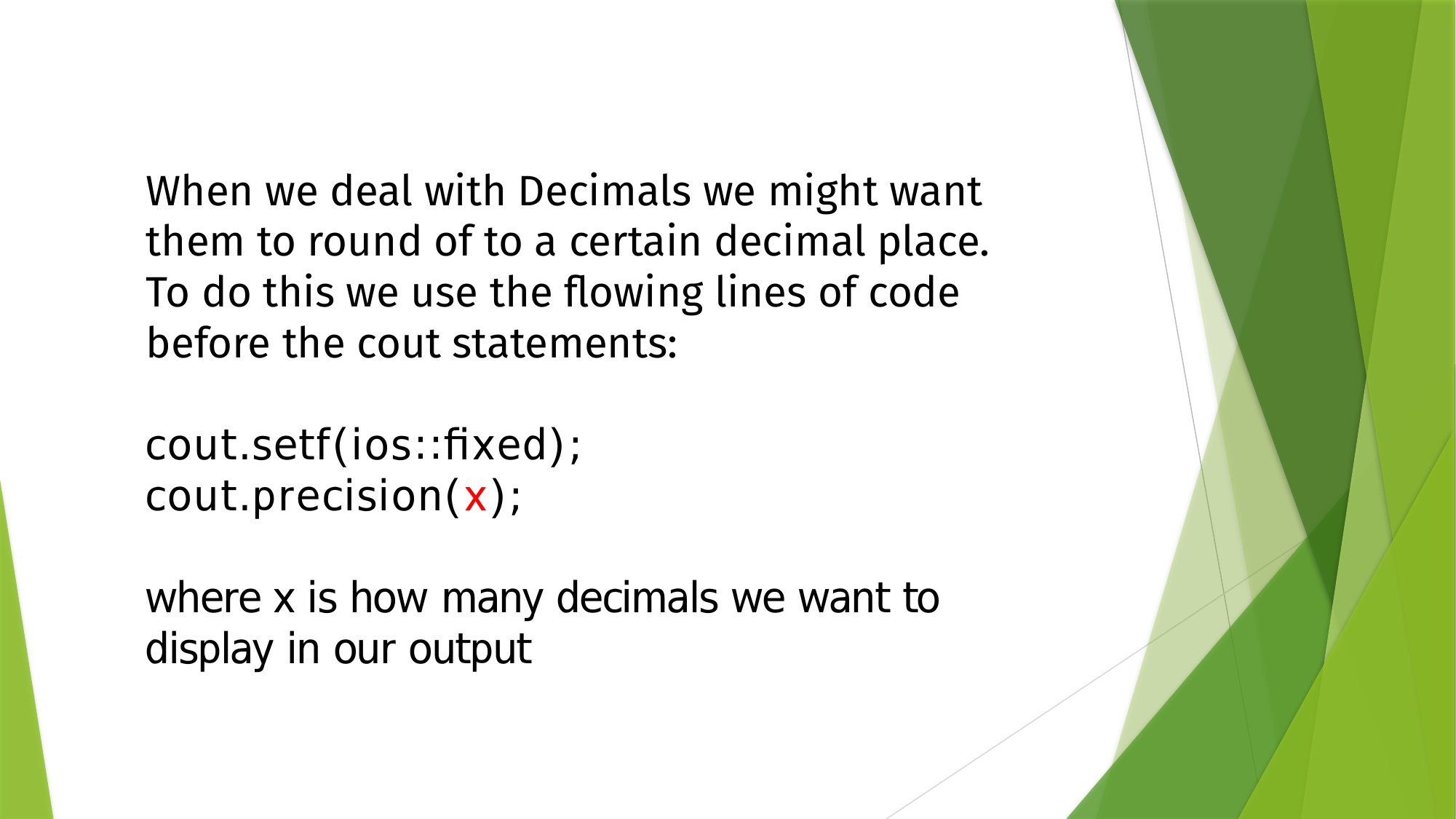

When we deal with Decimals we might want them to round of to a certain decimal place.
To do this we use the flowing lines of code before the cout statements:

cout.setf(ios::fixed);
cout.precision(x);

where x is how many decimals we want to display in our output